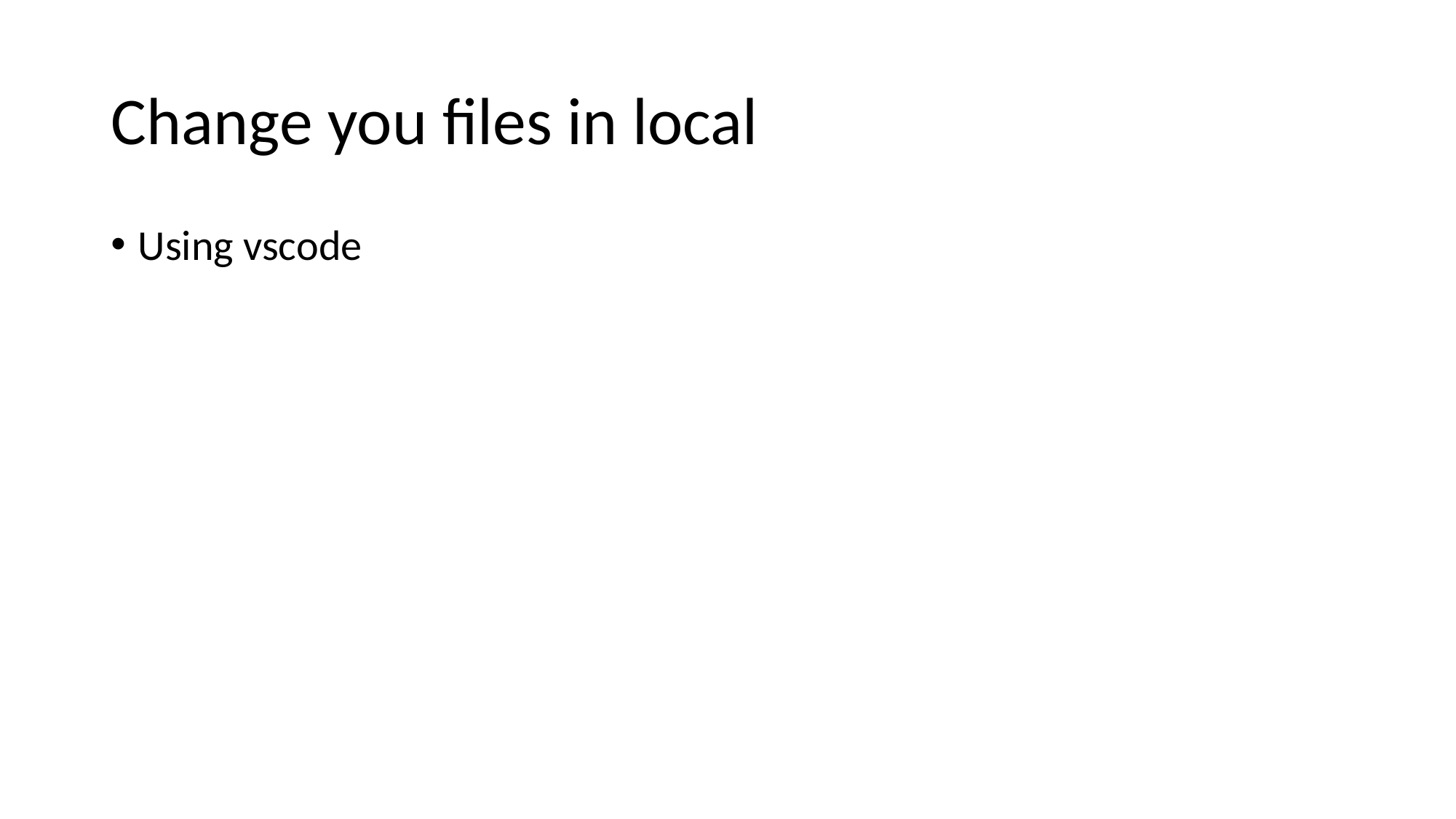

# Change you files in local
Using vscode